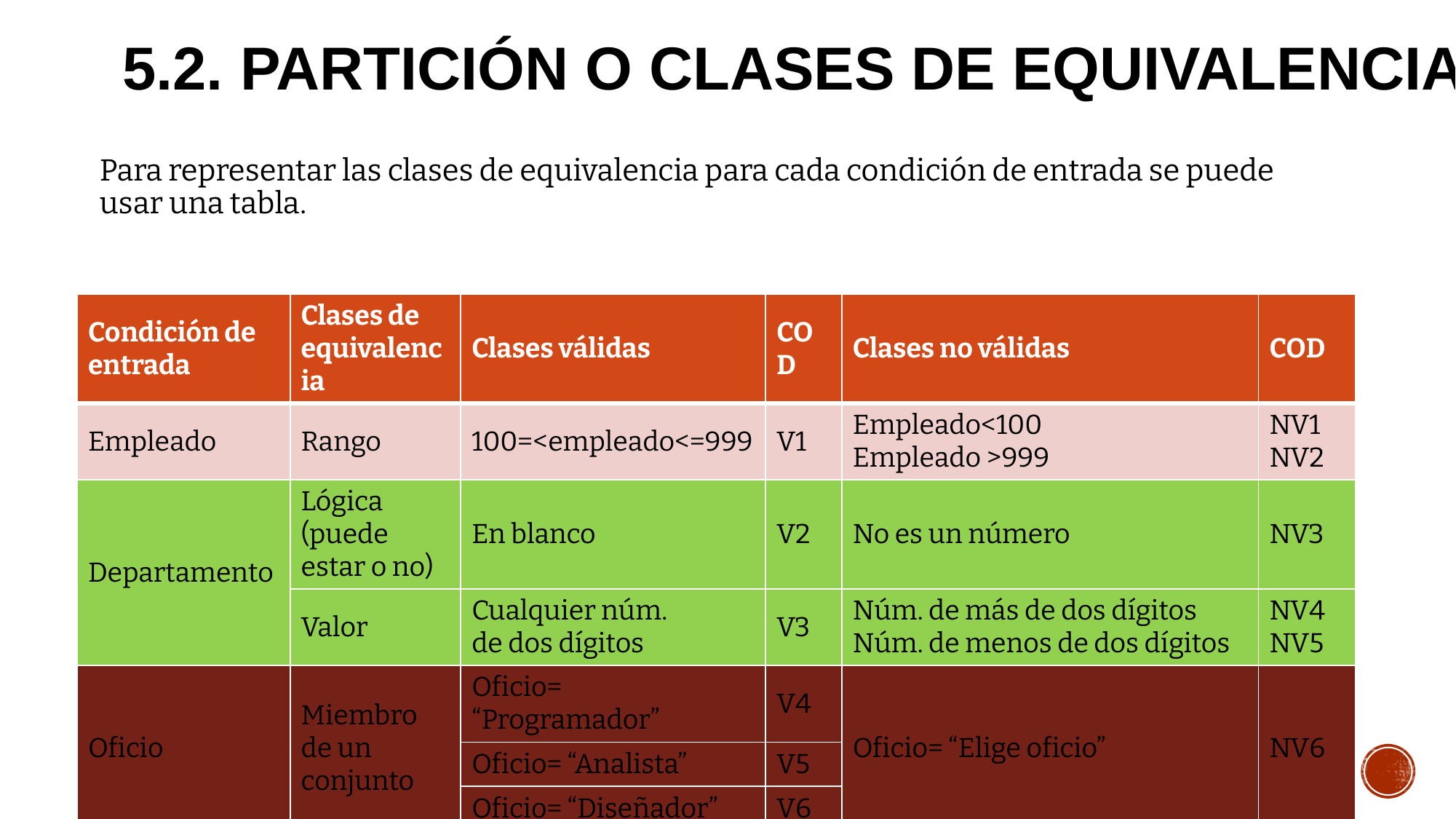

# 5.2. Partición o clases de equivalencia.
Para representar las clases de equivalencia para cada condición de entrada se puede usar una tabla.

| Condición de entrada | Clases de equivalencia | Clases válidas | COD | Clases no válidas | COD |
| --- | --- | --- | --- | --- | --- |
| Empleado | Rango | 100=<empleado<=999 | V1 | Empleado<100 Empleado >999 | NV1 NV2 |
| Departamento | Lógica (puede estar o no) | En blanco | V2 | No es un número | NV3 |
|  | Valor | Cualquier núm. de dos dígitos | V3 | Núm. de más de dos dígitos Núm. de menos de dos dígitos | NV4 NV5 |
| Oficio | Miembro de un conjunto | Oficio= “Programador” | V4 | Oficio= “Elige oficio” | NV6 |
|  |  | Oficio= “Analista” | V5 |  |  |
|  |  | Oficio= “Diseñador” | V6 |  |  |